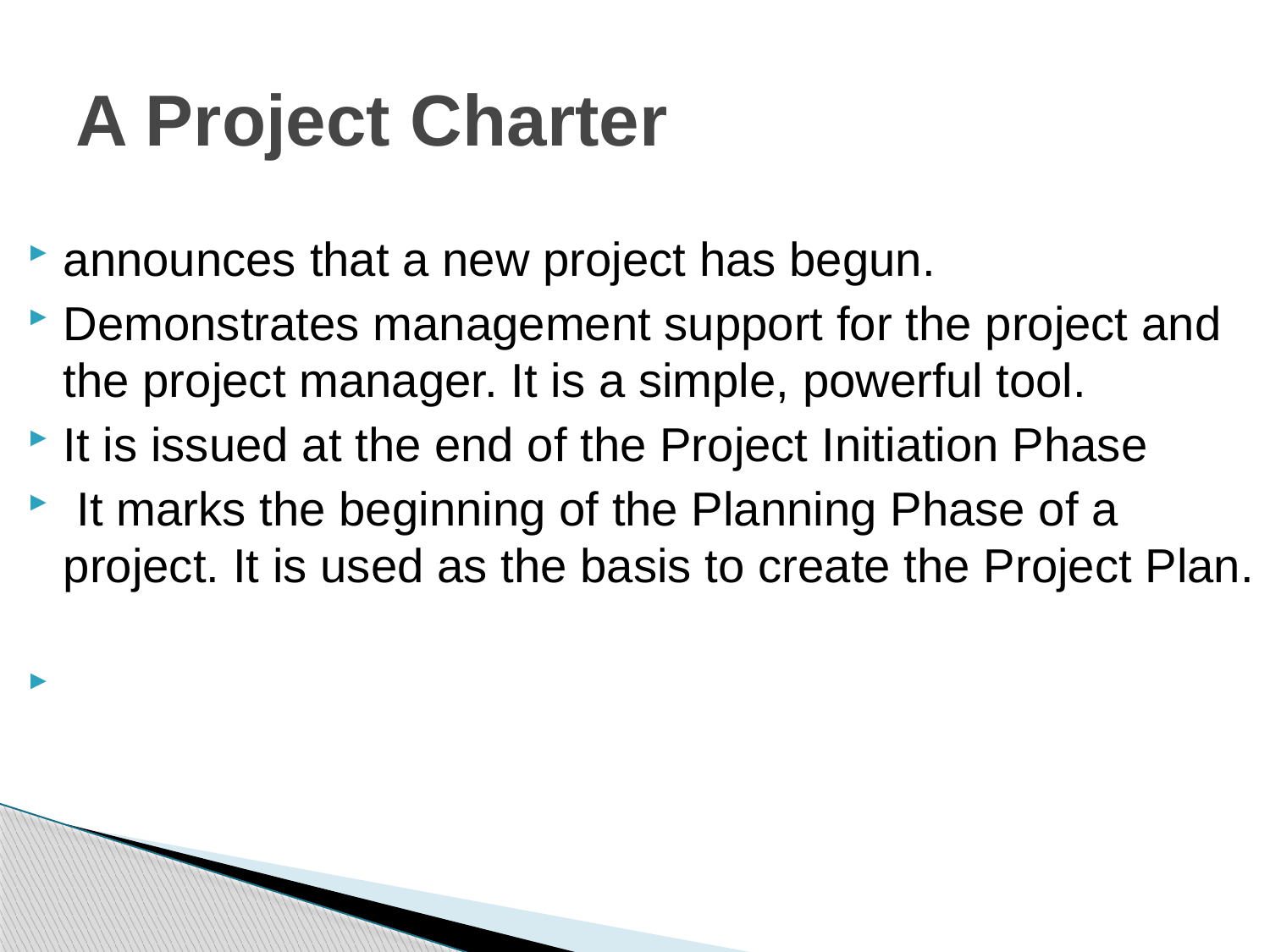

# A Project Charter
announces that a new project has begun.
Demonstrates management support for the project and the project manager. It is a simple, powerful tool.
It is issued at the end of the Project Initiation Phase
 It marks the beginning of the Planning Phase of a project. It is used as the basis to create the Project Plan.